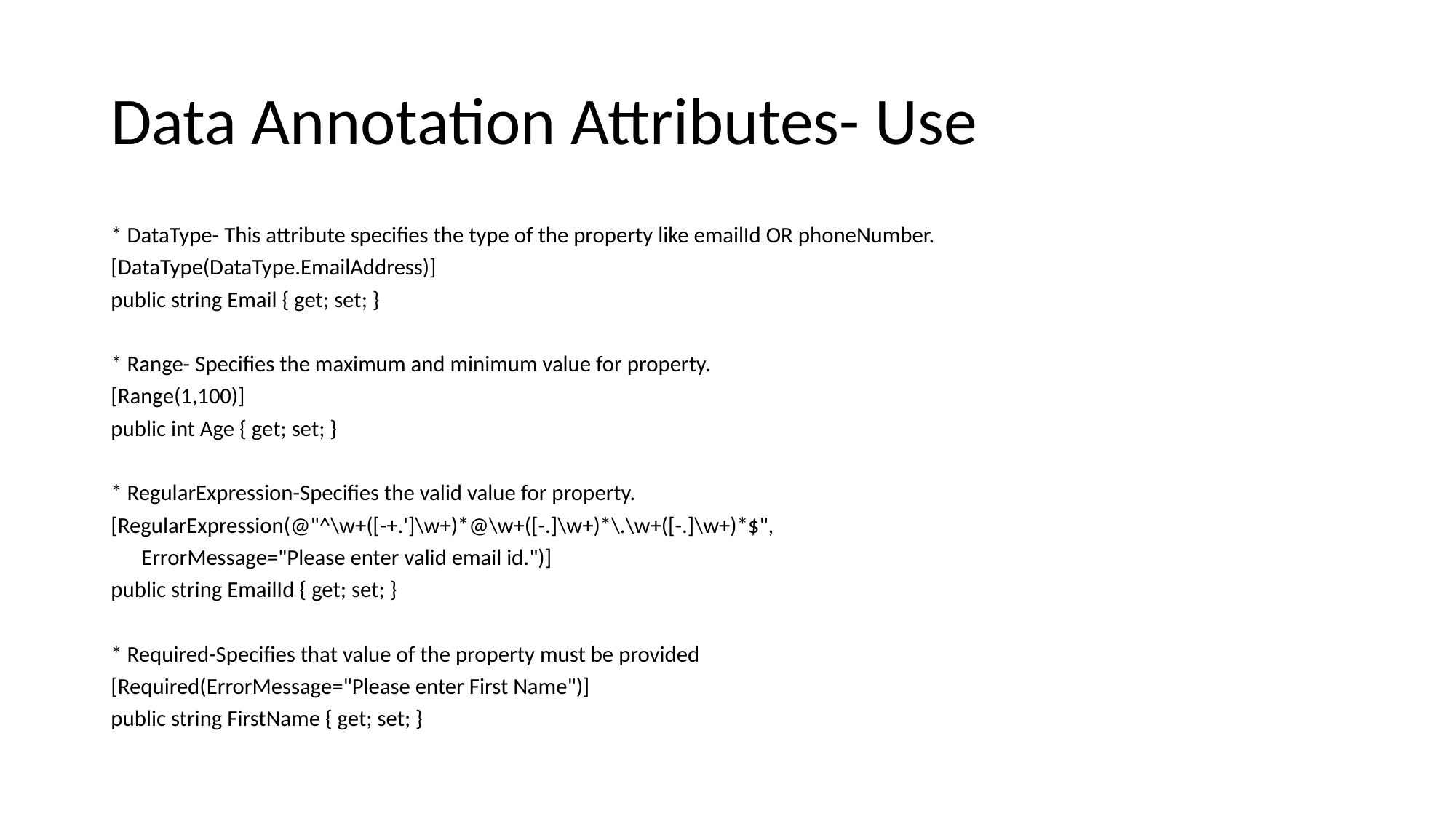

# Data Annotation Attributes- Use
* DataType- This attribute specifies the type of the property like emailId OR phoneNumber.
[DataType(DataType.EmailAddress)]
public string Email { get; set; }

* Range- Specifies the maximum and minimum value for property.
[Range(1,100)]
public int Age { get; set; }

* RegularExpression-Specifies the valid value for property.
[RegularExpression(@"^\w+([-+.']\w+)*@\w+([-.]\w+)*\.\w+([-.]\w+)*$",
      ErrorMessage="Please enter valid email id.")]
public string EmailId { get; set; }

* Required-Specifies that value of the property must be provided
[Required(ErrorMessage="Please enter First Name")]
public string FirstName { get; set; }